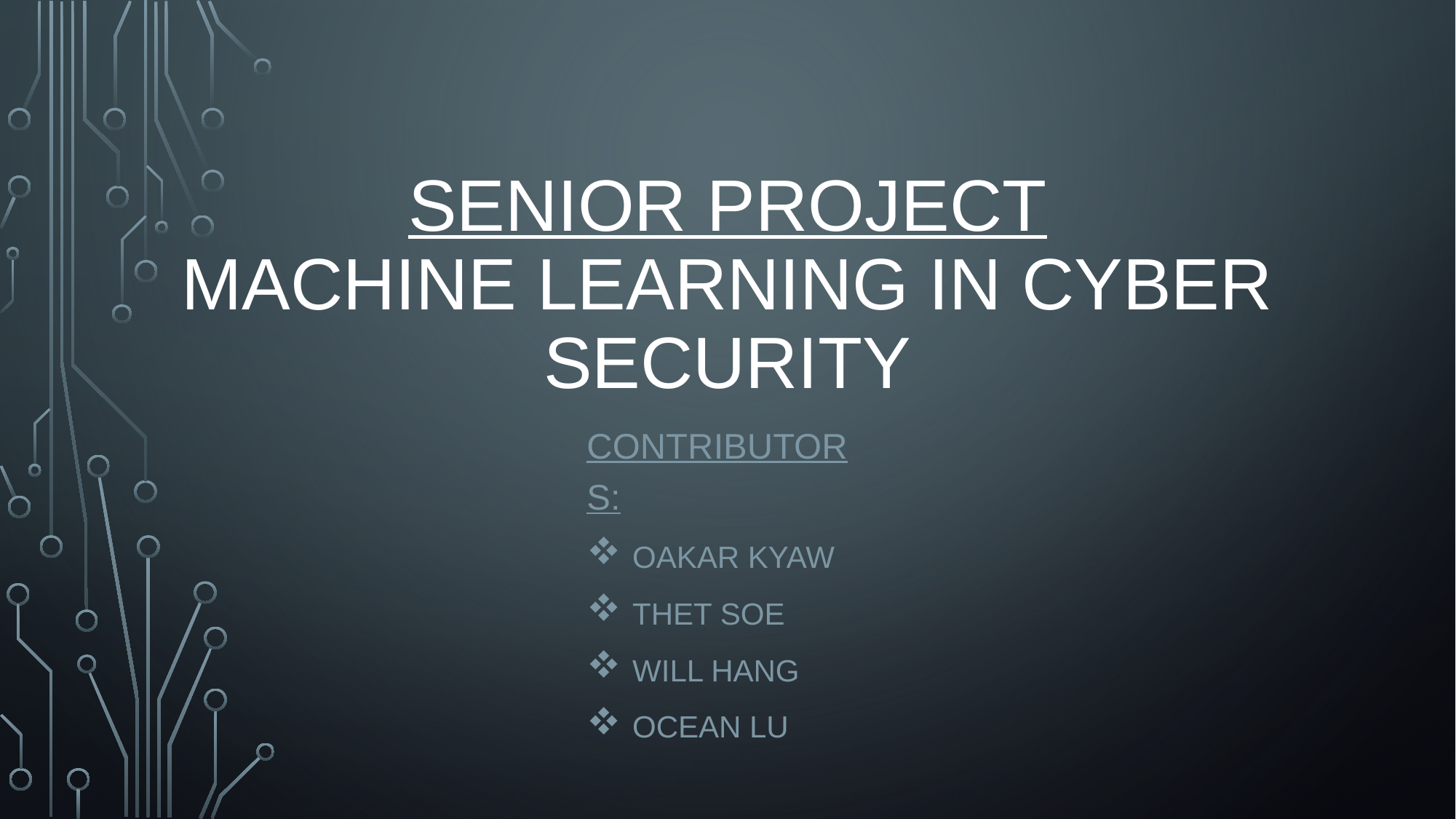

# Senior Project Machine Learning in Cyber security
Contributors:
 Oakar KyAw
 Thet Soe
 Will Hang
 Ocean Lu